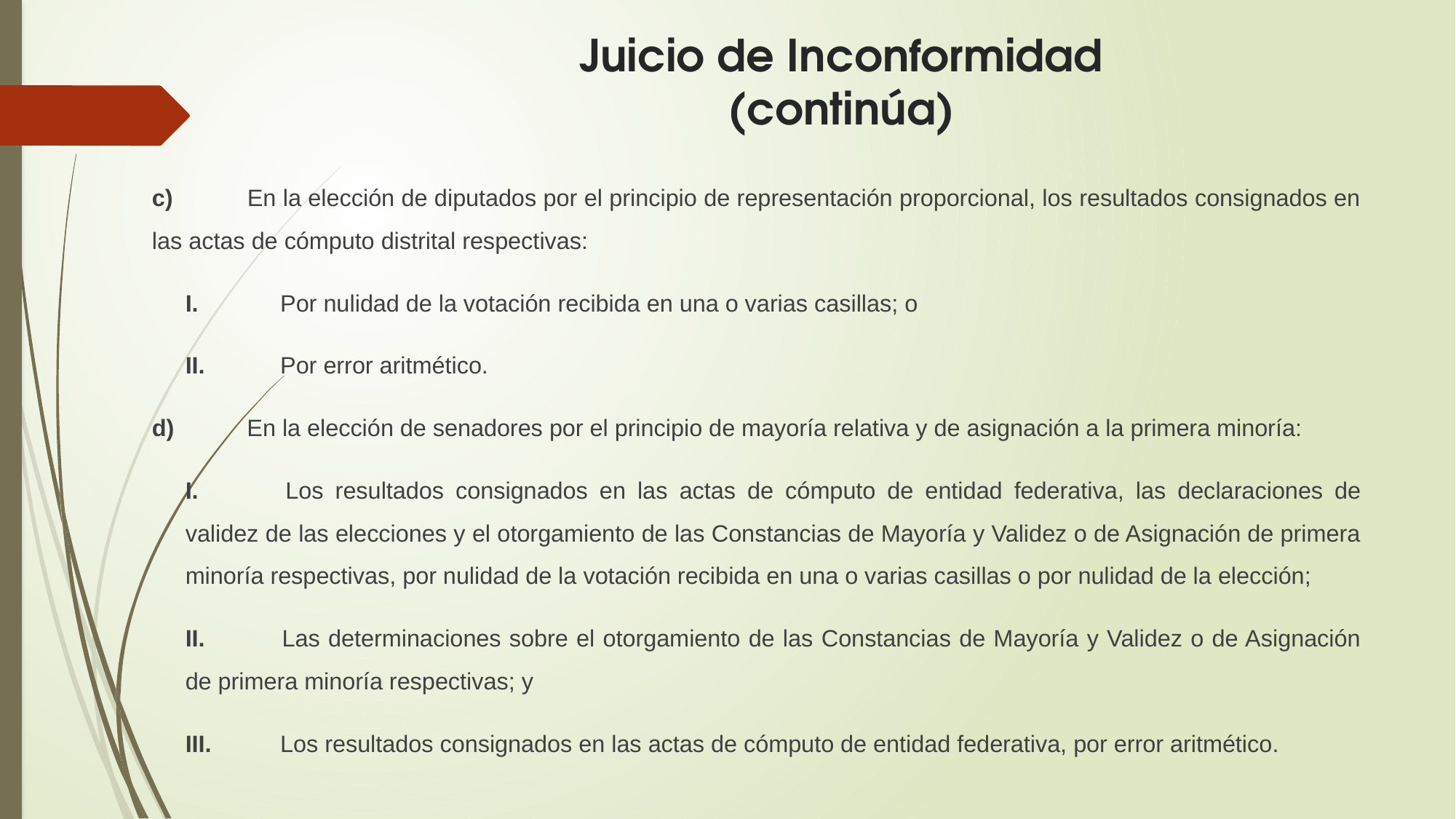

# Juicio de Inconformidad (continúa)
c) 	En la elección de diputados por el principio de representación proporcional, los resultados consignados en las actas de cómputo distrital respectivas:
I. 	Por nulidad de la votación recibida en una o varias casillas; o
II. 	Por error aritmético.
d) 	En la elección de senadores por el principio de mayoría relativa y de asignación a la primera minoría:
I. 	Los resultados consignados en las actas de cómputo de entidad federativa, las declaraciones de validez de las elecciones y el otorgamiento de las Constancias de Mayoría y Validez o de Asignación de primera minoría respectivas, por nulidad de la votación recibida en una o varias casillas o por nulidad de la elección;
II. 	Las determinaciones sobre el otorgamiento de las Constancias de Mayoría y Validez o de Asignación de primera minoría respectivas; y
III. 	Los resultados consignados en las actas de cómputo de entidad federativa, por error aritmético.